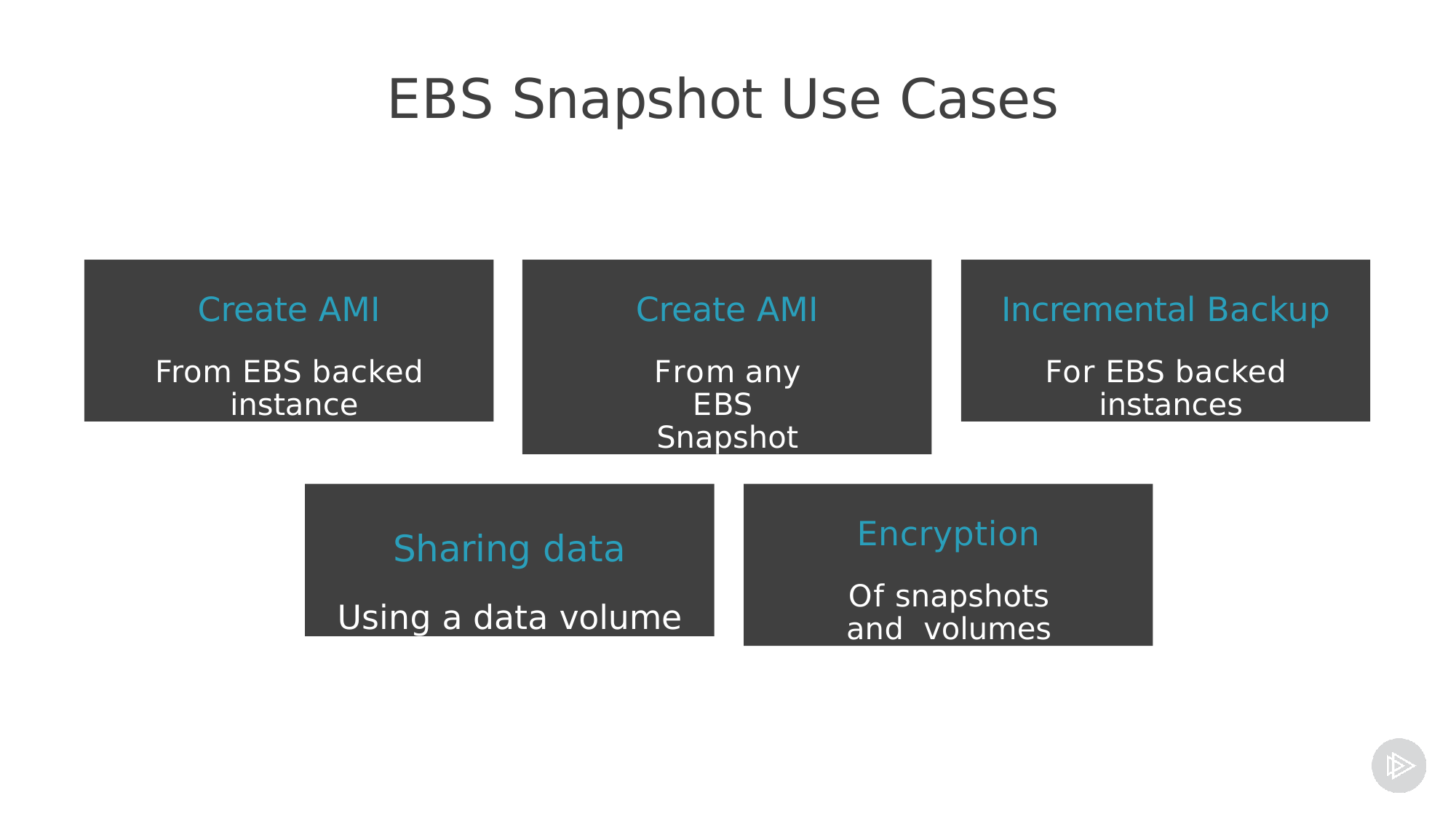

# EBS Snapshot Use Cases
Create AMI
From EBS backed  instance
Create AMI
From any EBS  Snapshot
Incremental Backup
For EBS backed  instances
Sharing data
Using a data volume
Encryption
Of snapshots and  volumes
10